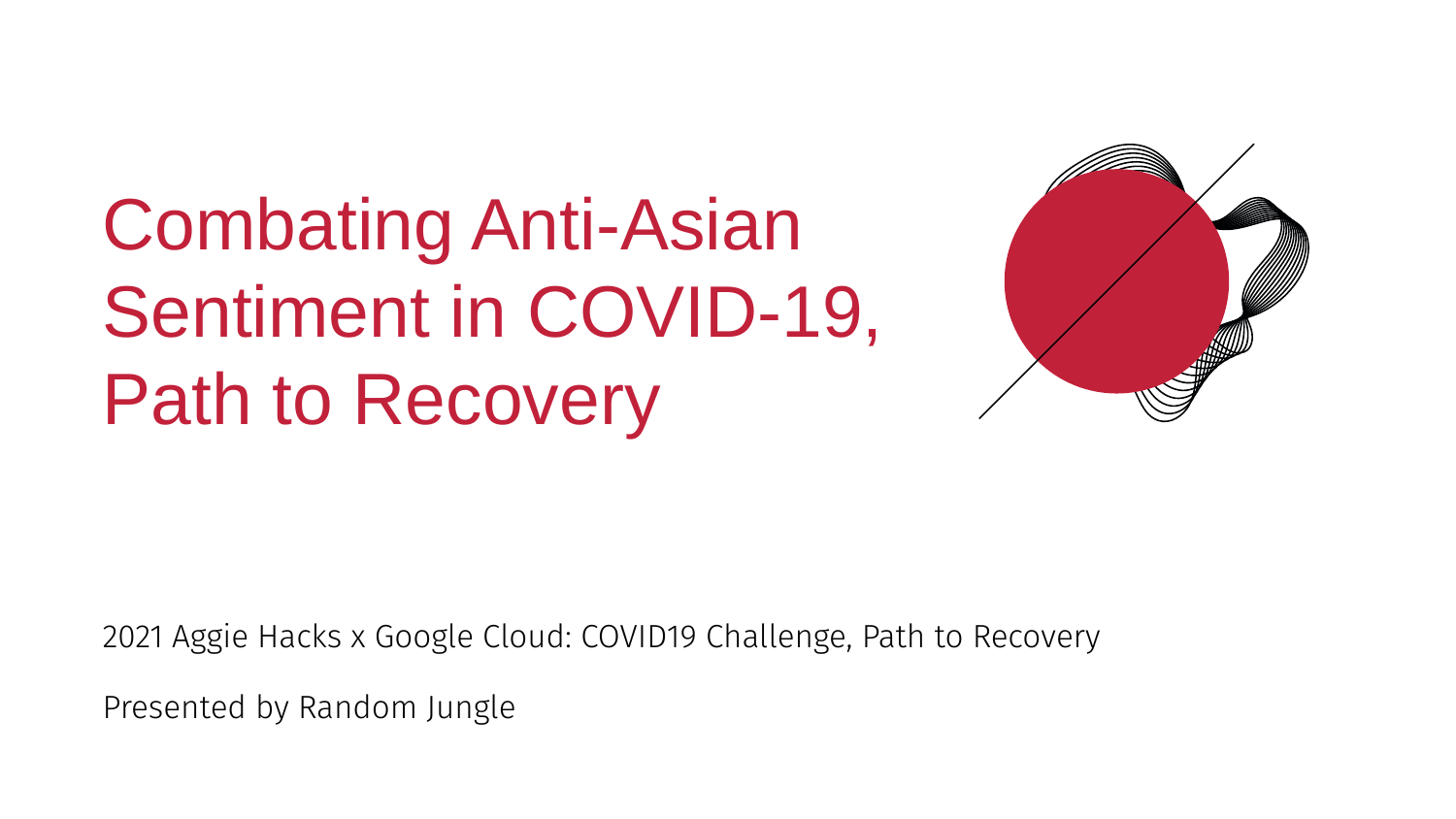

Combating Anti-Asian Sentiment in COVID-19,
Path to Recovery

2021 Aggie Hacks x Google Cloud: COVID19 Challenge, Path to Recovery
Presented by Random Jungle